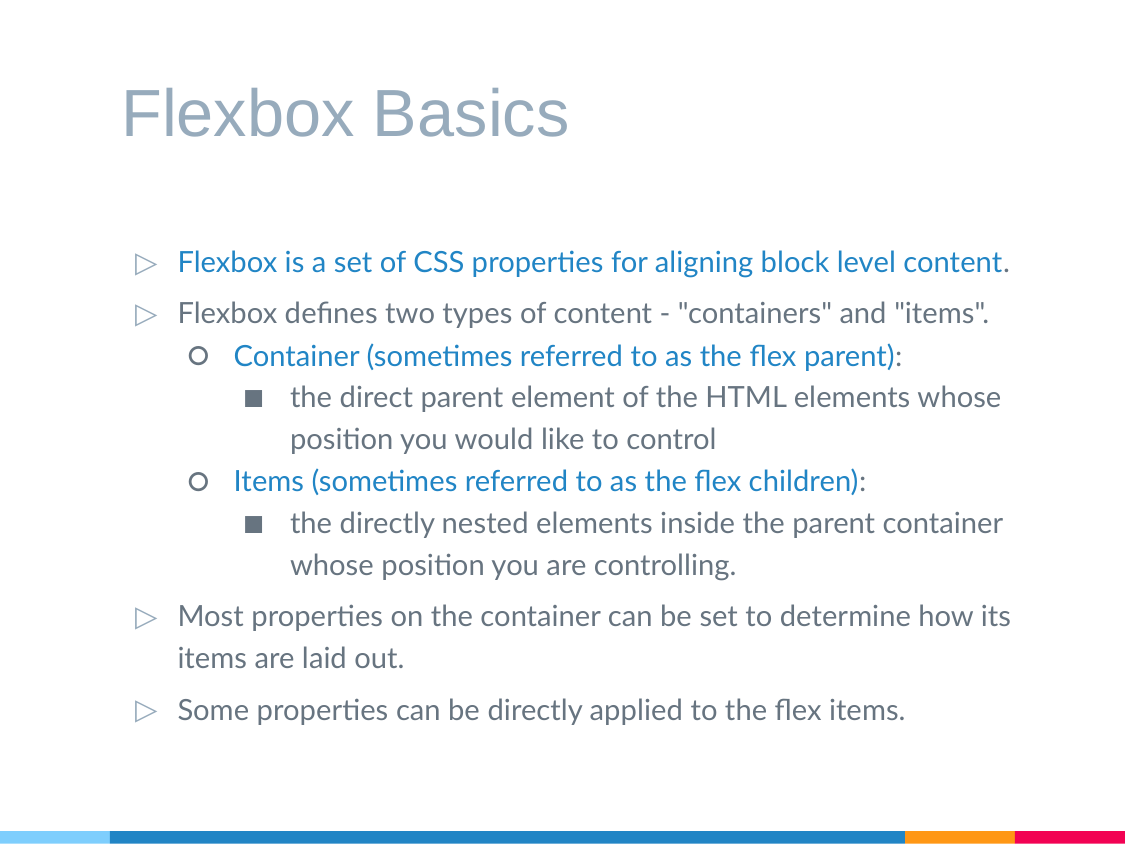

# Flexbox Basics
Flexbox is a set of CSS properties for aligning block level content.
Flexbox defines two types of content - "containers" and "items".
Container (sometimes referred to as the flex parent):
the direct parent element of the HTML elements whose position you would like to control
Items (sometimes referred to as the flex children):
the directly nested elements inside the parent container whose position you are controlling.
Most properties on the container can be set to determine how its items are laid out.
Some properties can be directly applied to the flex items.